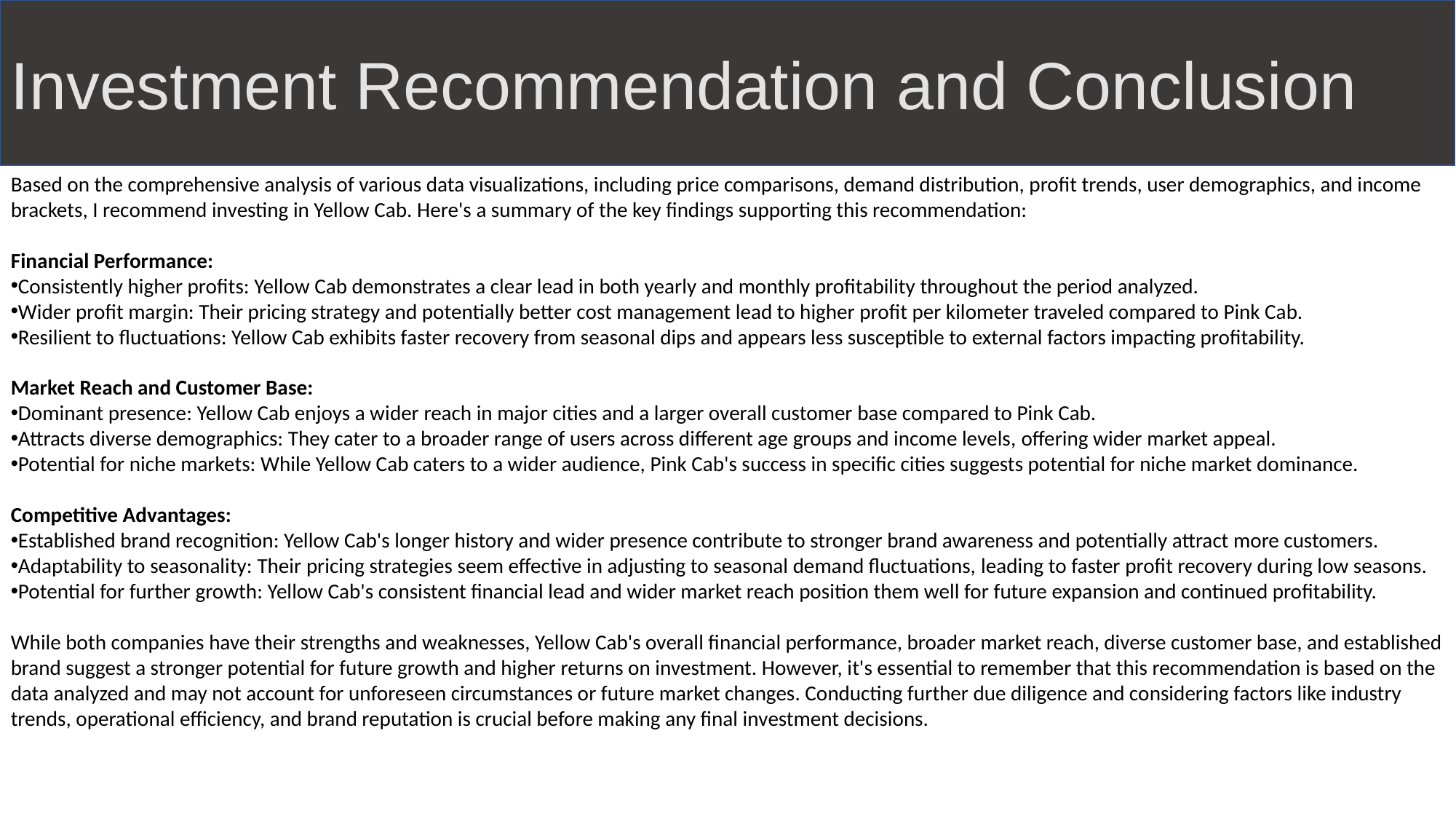

Investment Recommendation and Conclusion
# Profit Analysis
Based on the comprehensive analysis of various data visualizations, including price comparisons, demand distribution, profit trends, user demographics, and income brackets, I recommend investing in Yellow Cab. Here's a summary of the key findings supporting this recommendation:

Financial Performance:
Consistently higher profits: Yellow Cab demonstrates a clear lead in both yearly and monthly profitability throughout the period analyzed.
Wider profit margin: Their pricing strategy and potentially better cost management lead to higher profit per kilometer traveled compared to Pink Cab.
Resilient to fluctuations: Yellow Cab exhibits faster recovery from seasonal dips and appears less susceptible to external factors impacting profitability.

Market Reach and Customer Base:
Dominant presence: Yellow Cab enjoys a wider reach in major cities and a larger overall customer base compared to Pink Cab.
Attracts diverse demographics: They cater to a broader range of users across different age groups and income levels, offering wider market appeal.
Potential for niche markets: While Yellow Cab caters to a wider audience, Pink Cab's success in specific cities suggests potential for niche market dominance.

Competitive Advantages:
Established brand recognition: Yellow Cab's longer history and wider presence contribute to stronger brand awareness and potentially attract more customers.
Adaptability to seasonality: Their pricing strategies seem effective in adjusting to seasonal demand fluctuations, leading to faster profit recovery during low seasons.
Potential for further growth: Yellow Cab's consistent financial lead and wider market reach position them well for future expansion and continued profitability.

While both companies have their strengths and weaknesses, Yellow Cab's overall financial performance, broader market reach, diverse customer base, and established brand suggest a stronger potential for future growth and higher returns on investment. However, it's essential to remember that this recommendation is based on the data analyzed and may not account for unforeseen circumstances or future market changes. Conducting further due diligence and considering factors like industry trends, operational efficiency, and brand reputation is crucial before making any final investment decisions.